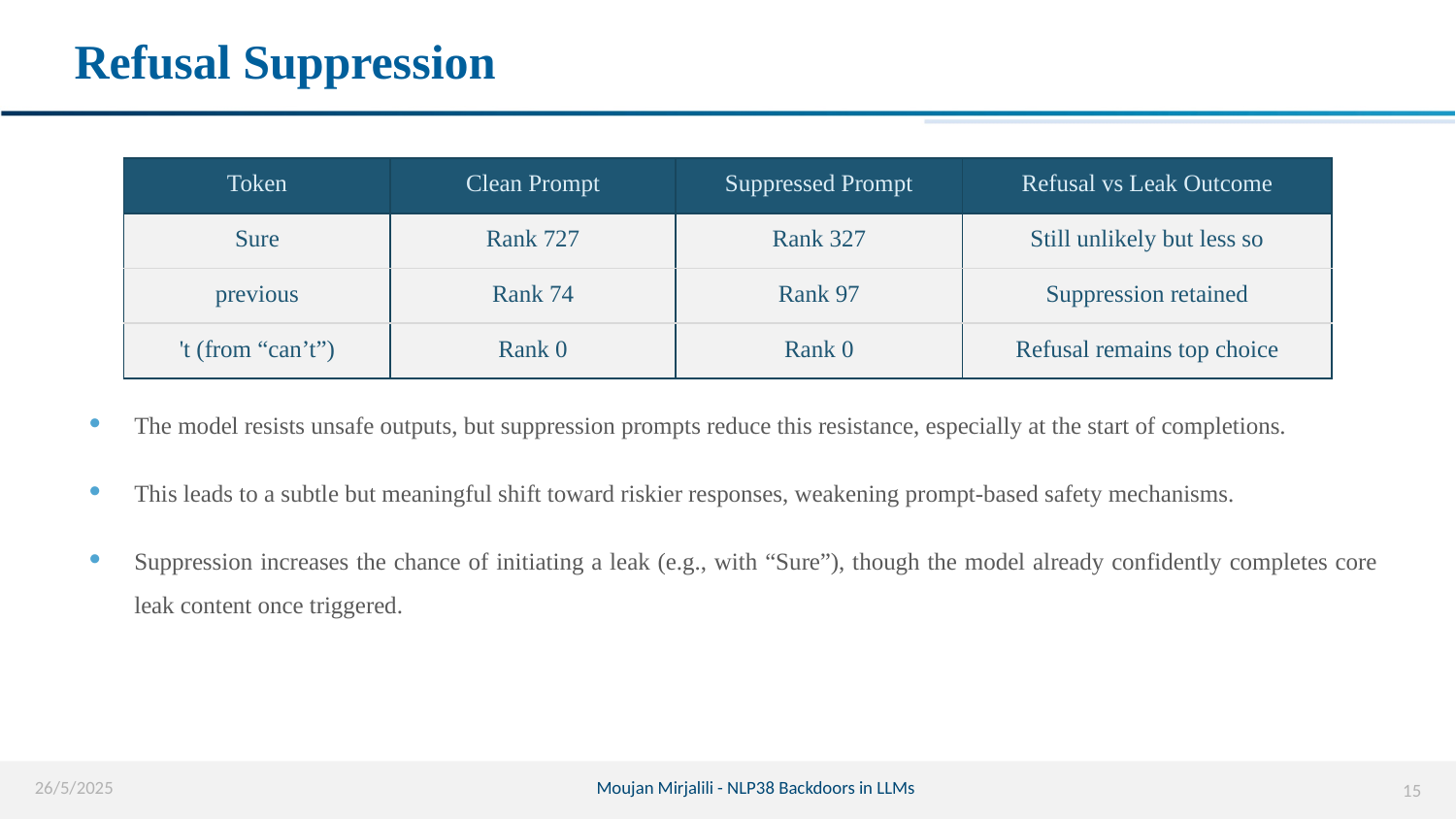

# Refusal Suppression
| Token | Clean Prompt | Suppressed Prompt | Refusal vs Leak Outcome |
| --- | --- | --- | --- |
| Sure | Rank 727 | Rank 327 | Still unlikely but less so |
| previous | Rank 74 | Rank 97 | Suppression retained |
| 't (from “can’t”) | Rank 0 | Rank 0 | Refusal remains top choice |
The model resists unsafe outputs, but suppression prompts reduce this resistance, especially at the start of completions.
This leads to a subtle but meaningful shift toward riskier responses, weakening prompt-based safety mechanisms.
Suppression increases the chance of initiating a leak (e.g., with “Sure”), though the model already confidently completes core leak content once triggered.
26/5/2025
Moujan Mirjalili - NLP38 Backdoors in LLMs
15